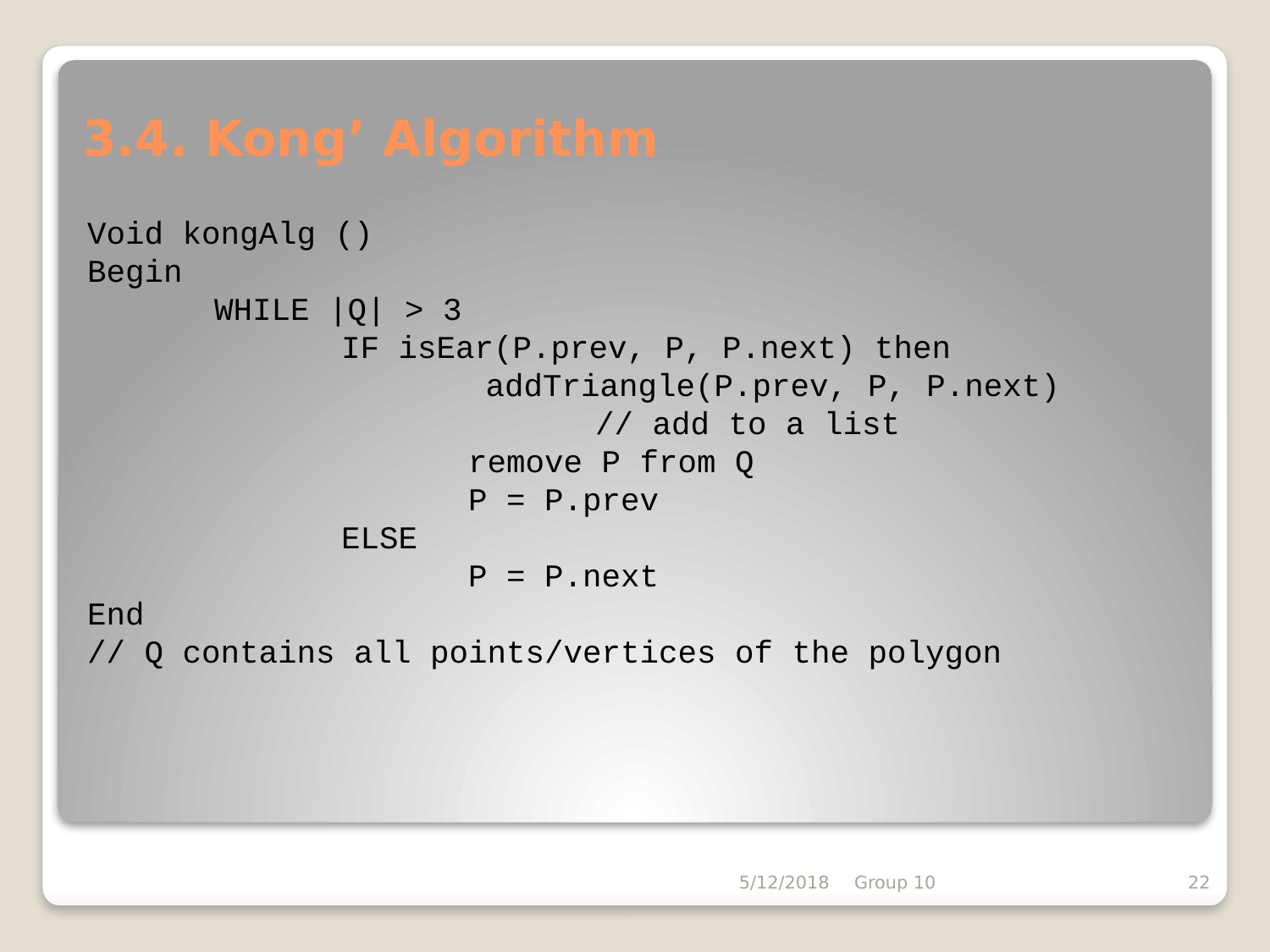

# 3.4. Kong’ Algorithm
Void kongAlg ()
Begin
	WHILE |Q| > 3
		IF isEar(P.prev, P, P.next) then
            		addTriangle(P.prev, P, P.next)       				// add to a list
            		remove P from Q
            		P = P.prev
   	 	ELSE
        		P = P.next
End
// Q contains all points/vertices of the polygon
5/12/2018
Group 10
22